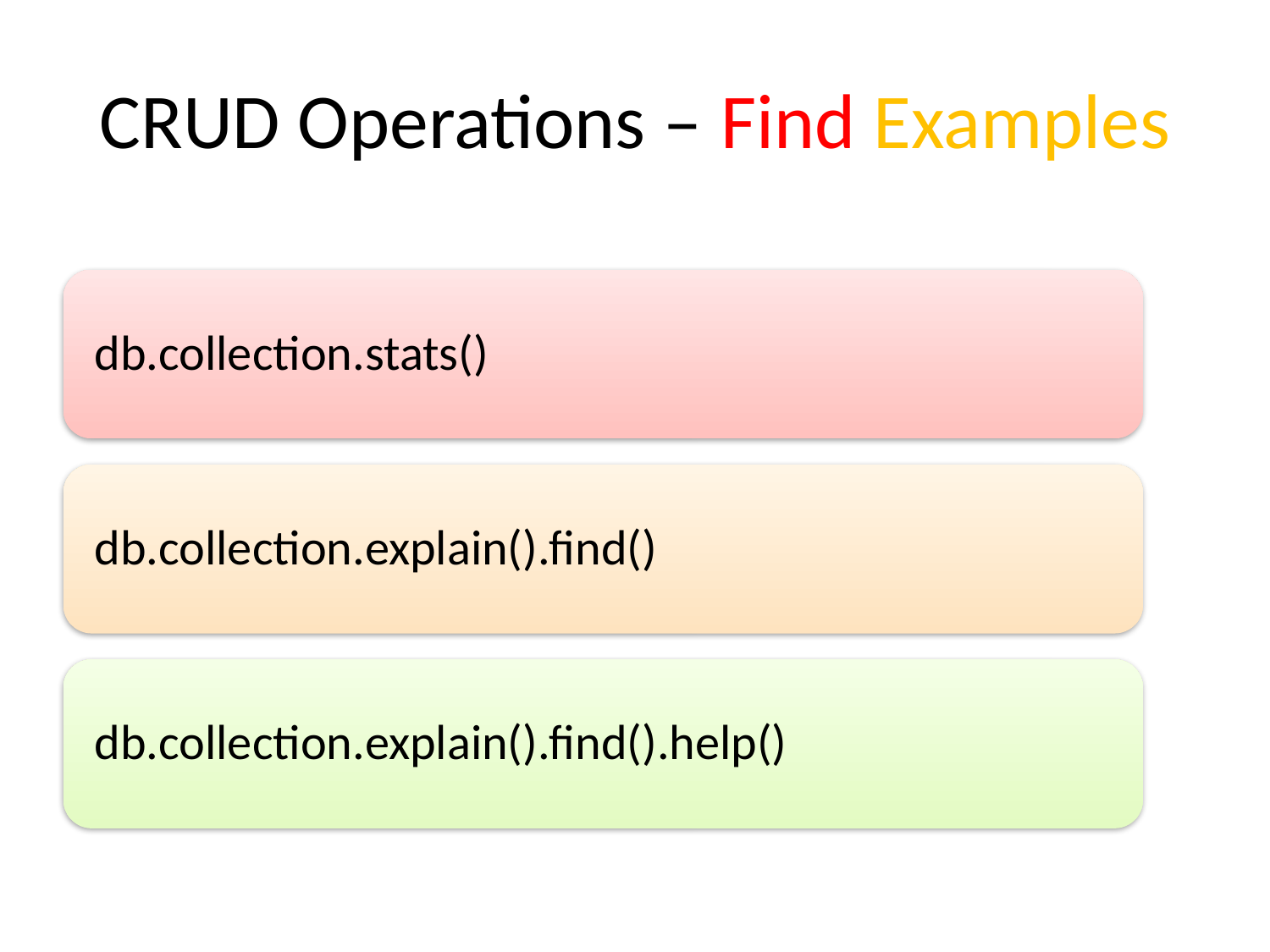

# CRUD Operations – Find Examples
db.collection.stats()
db.collection.explain().find()
db.collection.explain().find().help()